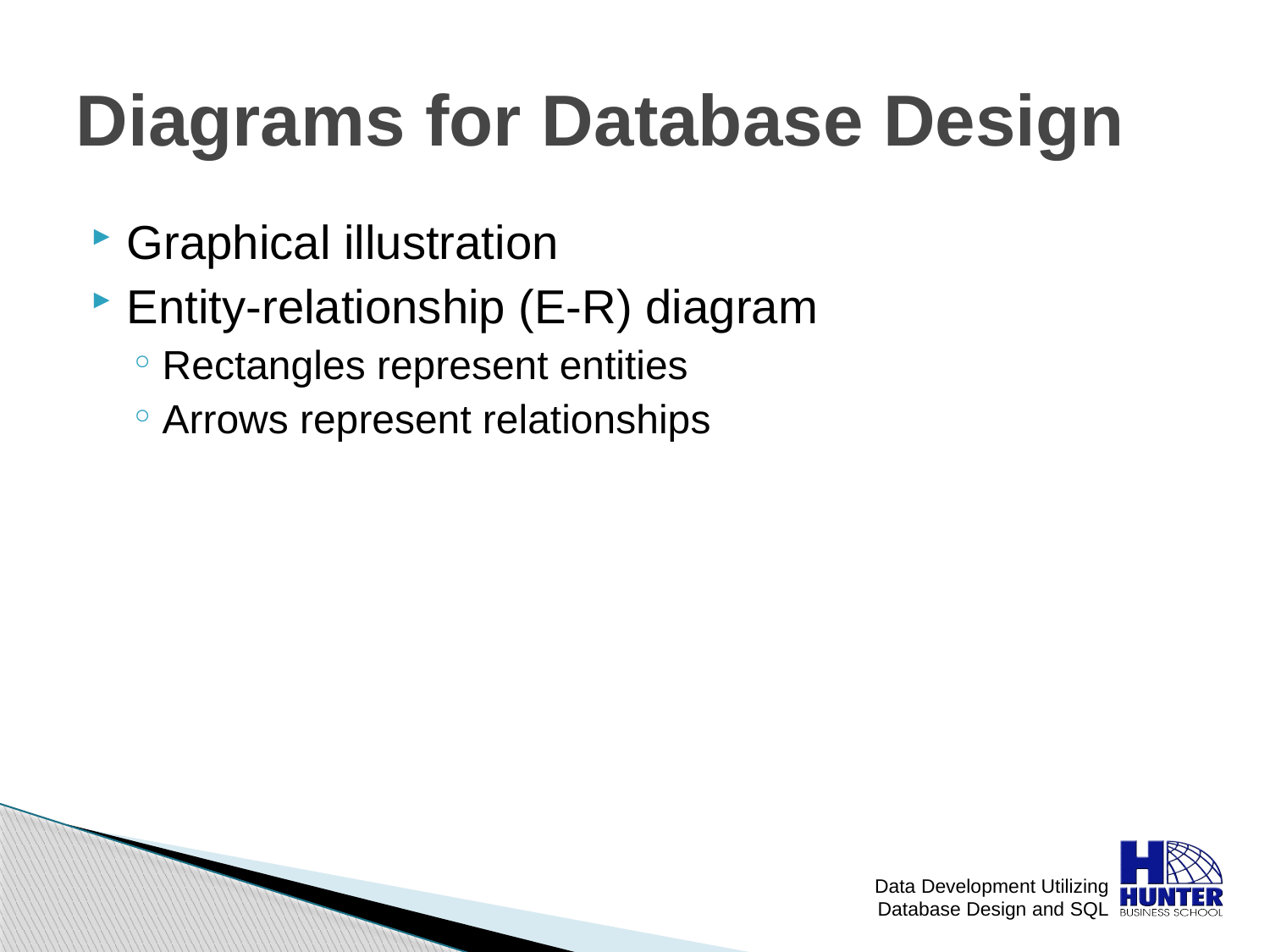

# Diagrams for Database Design
Graphical illustration
Entity-relationship (E-R) diagram
Rectangles represent entities
Arrows represent relationships